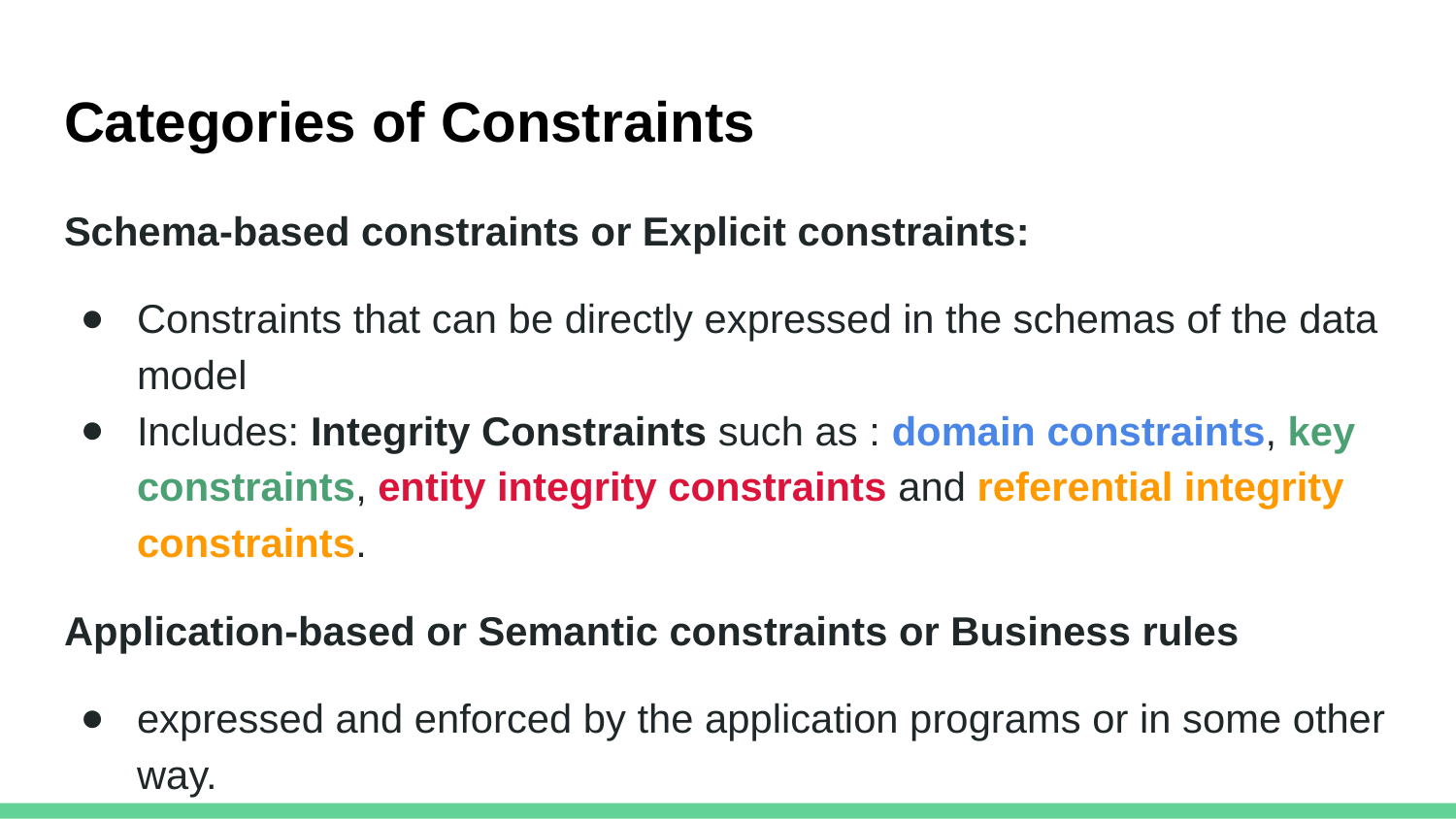

# Categories of Constraints
Schema-based constraints or Explicit constraints:
Constraints that can be directly expressed in the schemas of the data model
Includes: Integrity Constraints such as : domain constraints, key constraints, entity integrity constraints and referential integrity constraints.
Application-based or Semantic constraints or Business rules
expressed and enforced by the application programs or in some other way.